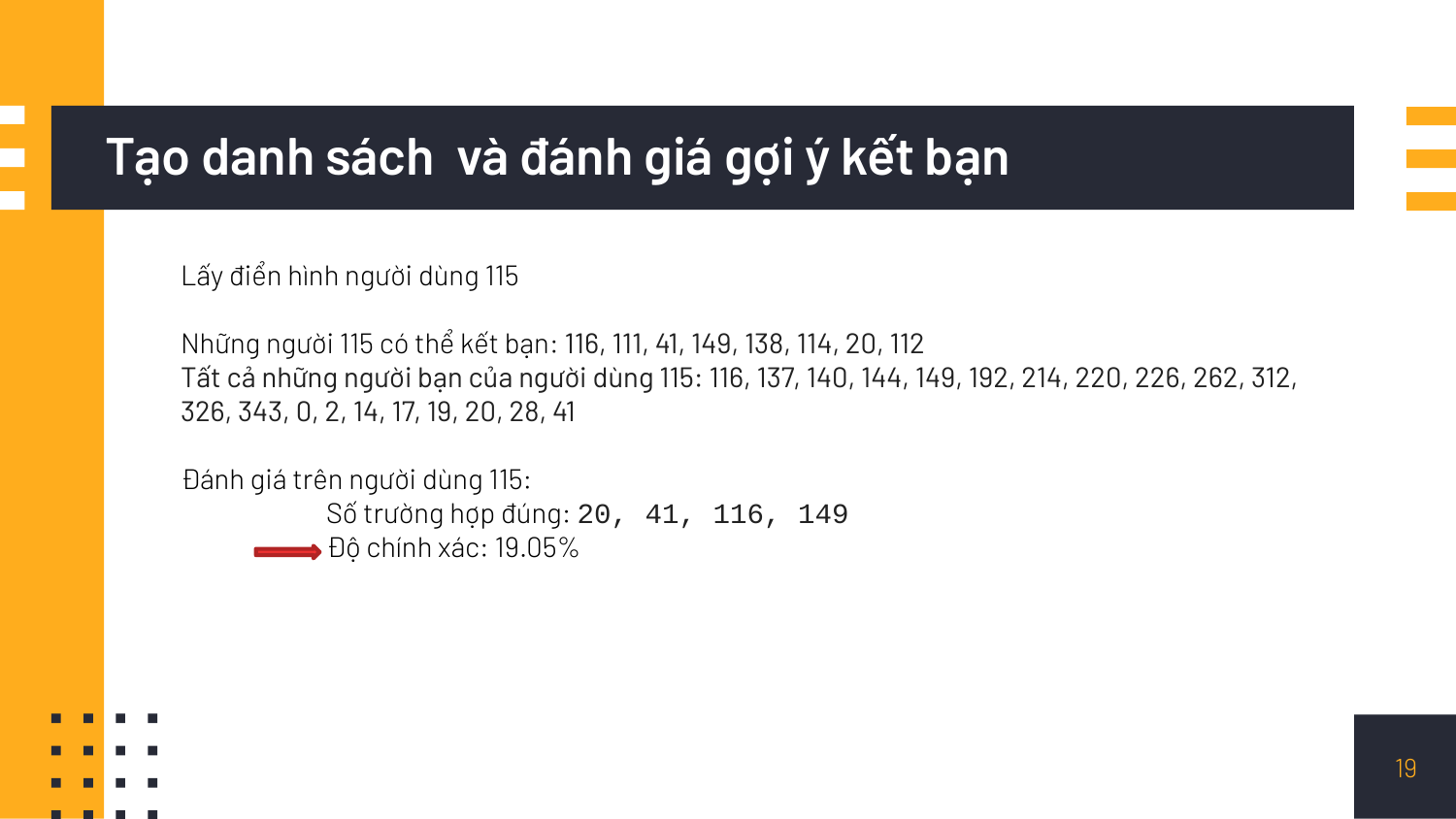

# Tạo danh sách  và đánh giá gợi ý kết bạn
Lấy điển hình người dùng 115

Những người 115 có thể kết bạn: 116, 111, 41, 149, 138, 114, 20, 112
Tất cả những người bạn của người dùng 115: 116, 137, 140, 144, 149, 192, 214, 220, 226, 262, 312, 326, 343, 0, 2, 14, 17, 19, 20, 28, 41

Đánh giá trên người dùng 115:
	Số trường hợp đúng: 20, 41, 116, 149
	Độ chính xác: 19.05%

19